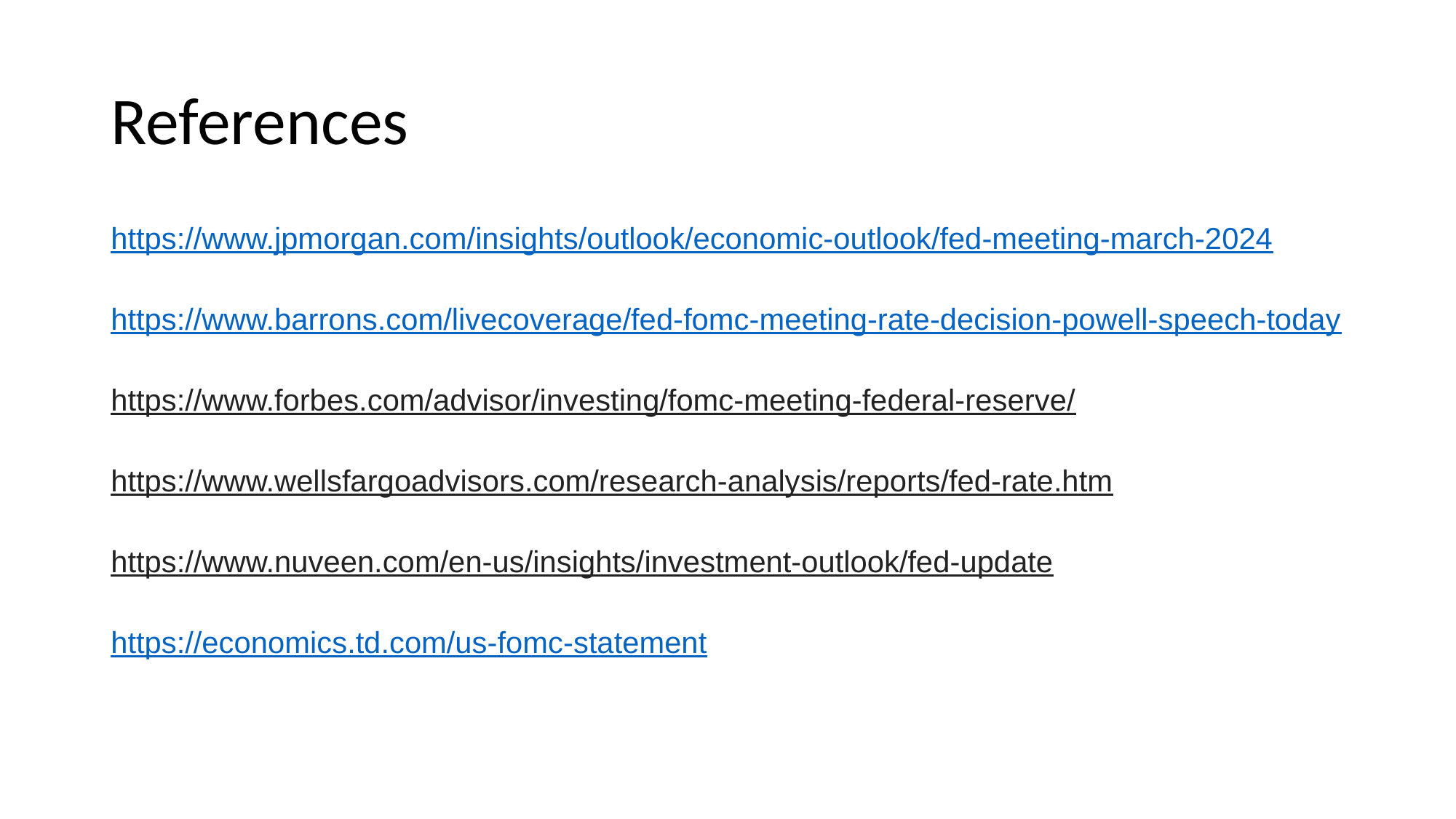

# References
https://www.jpmorgan.com/insights/outlook/economic-outlook/fed-meeting-march-2024
https://www.barrons.com/livecoverage/fed-fomc-meeting-rate-decision-powell-speech-today
https://www.forbes.com/advisor/investing/fomc-meeting-federal-reserve/
https://www.wellsfargoadvisors.com/research-analysis/reports/fed-rate.htm
https://www.nuveen.com/en-us/insights/investment-outlook/fed-update
https://economics.td.com/us-fomc-statement